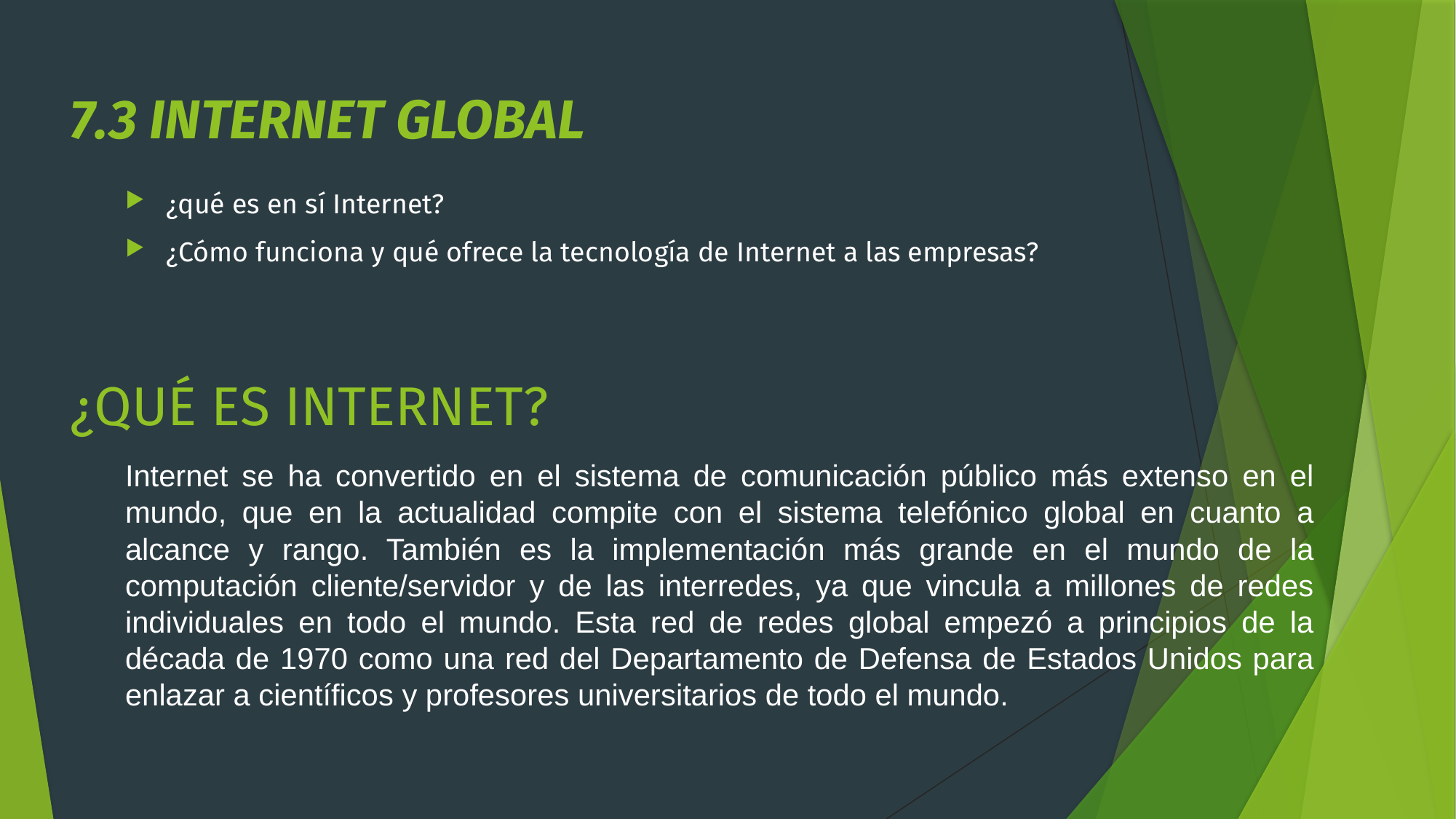

# 7.3 INTERNET GLOBAL
¿qué es en sí Internet?
¿Cómo funciona y qué ofrece la tecnología de Internet a las empresas?
¿QUÉ ES INTERNET?
Internet se ha convertido en el sistema de comunicación público más extenso en el mundo, que en la actualidad compite con el sistema telefónico global en cuanto a alcance y rango. También es la implementación más grande en el mundo de la computación cliente/servidor y de las interredes, ya que vincula a millones de redes individuales en todo el mundo. Esta red de redes global empezó a principios de la década de 1970 como una red del Departamento de Defensa de Estados Unidos para enlazar a científicos y profesores universitarios de todo el mundo.